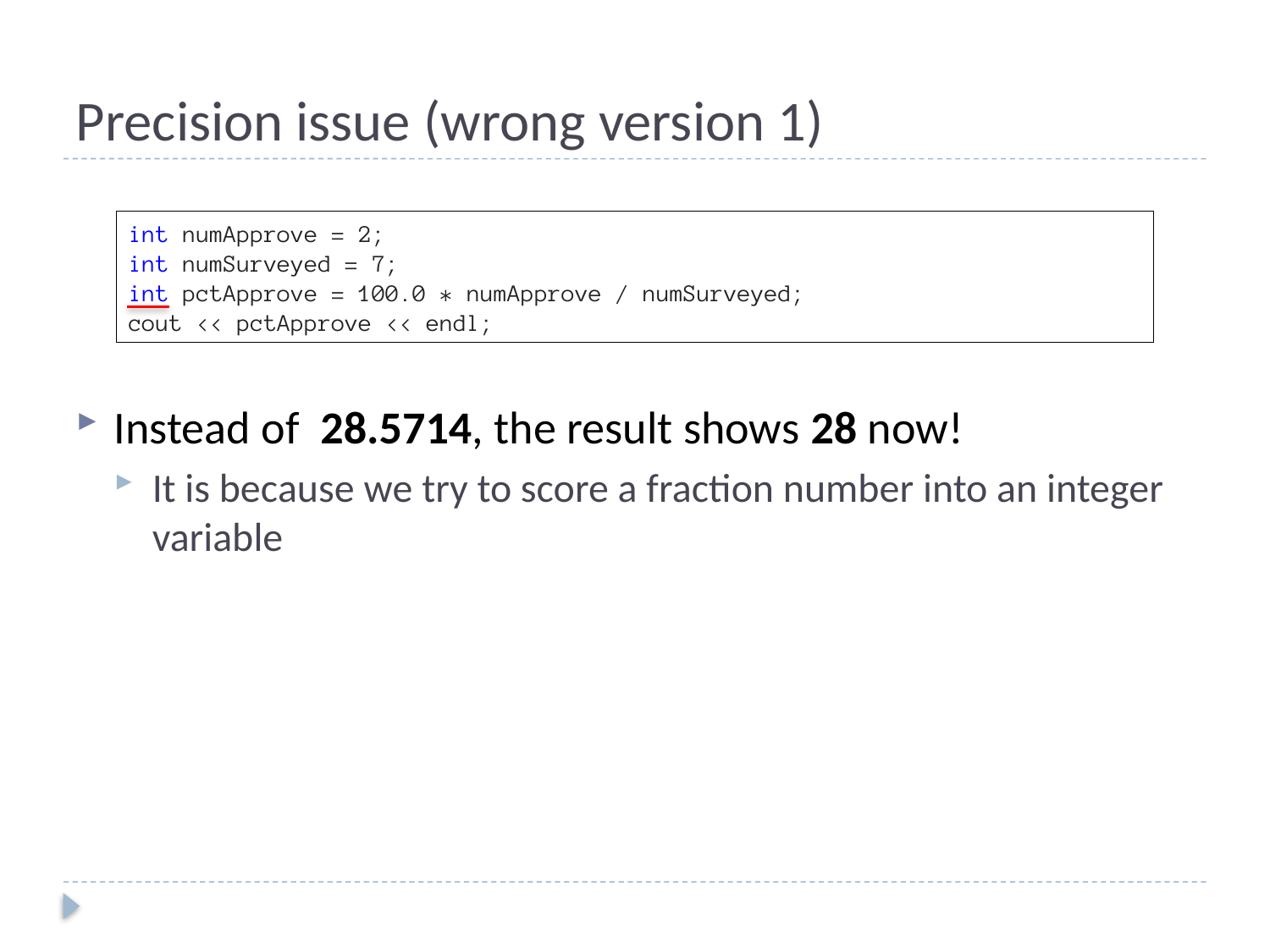

# Precision issue (wrong version 1)
int numApprove = 2;
int numSurveyed = 7;
int pctApprove = 100.0 * numApprove / numSurveyed;
cout << pctApprove << endl;
Instead of  28.5714, the result shows 28 now!
It is because we try to score a fraction number into an integer variable